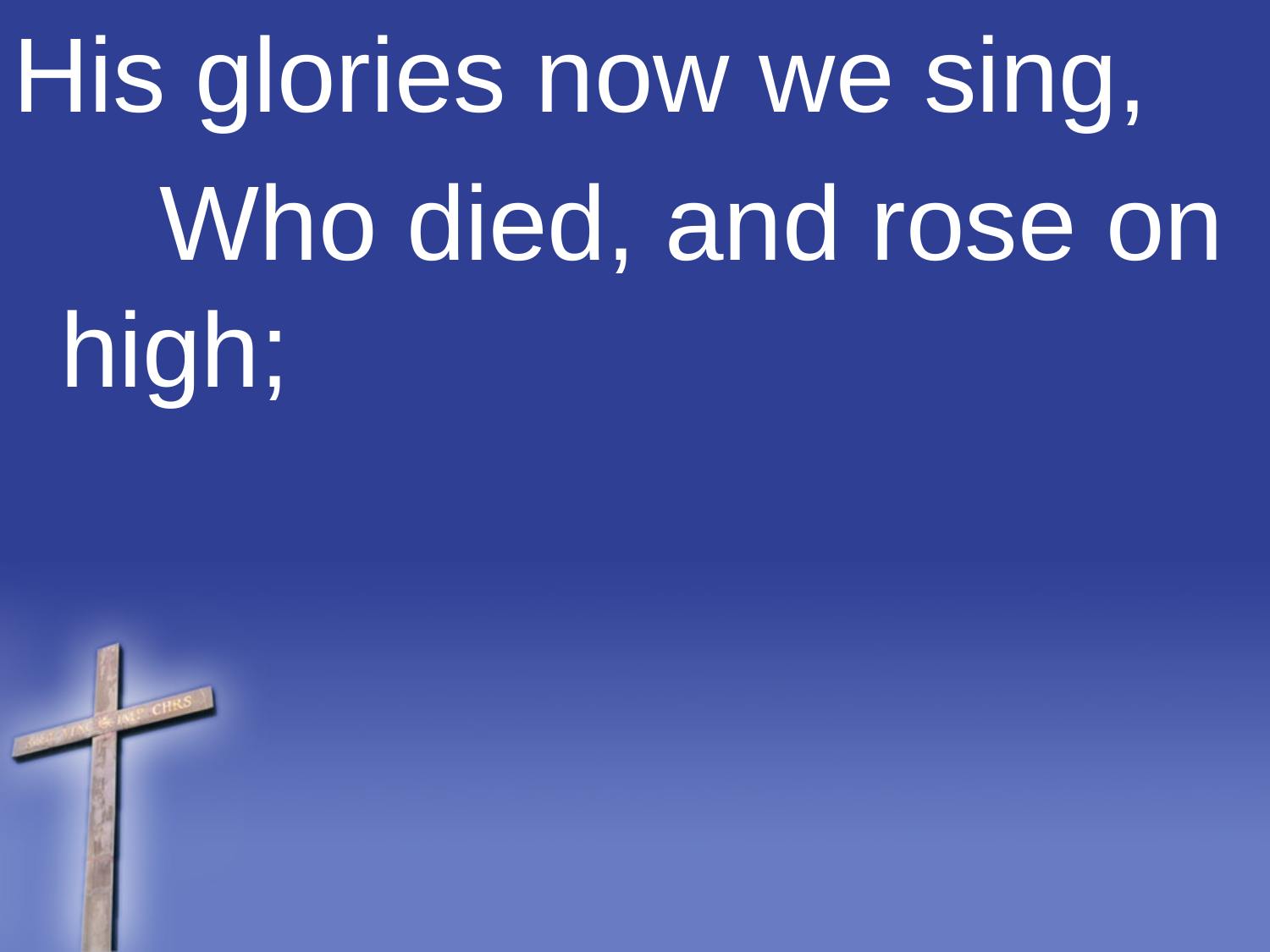

His glories now we sing,
     Who died, and rose on high;